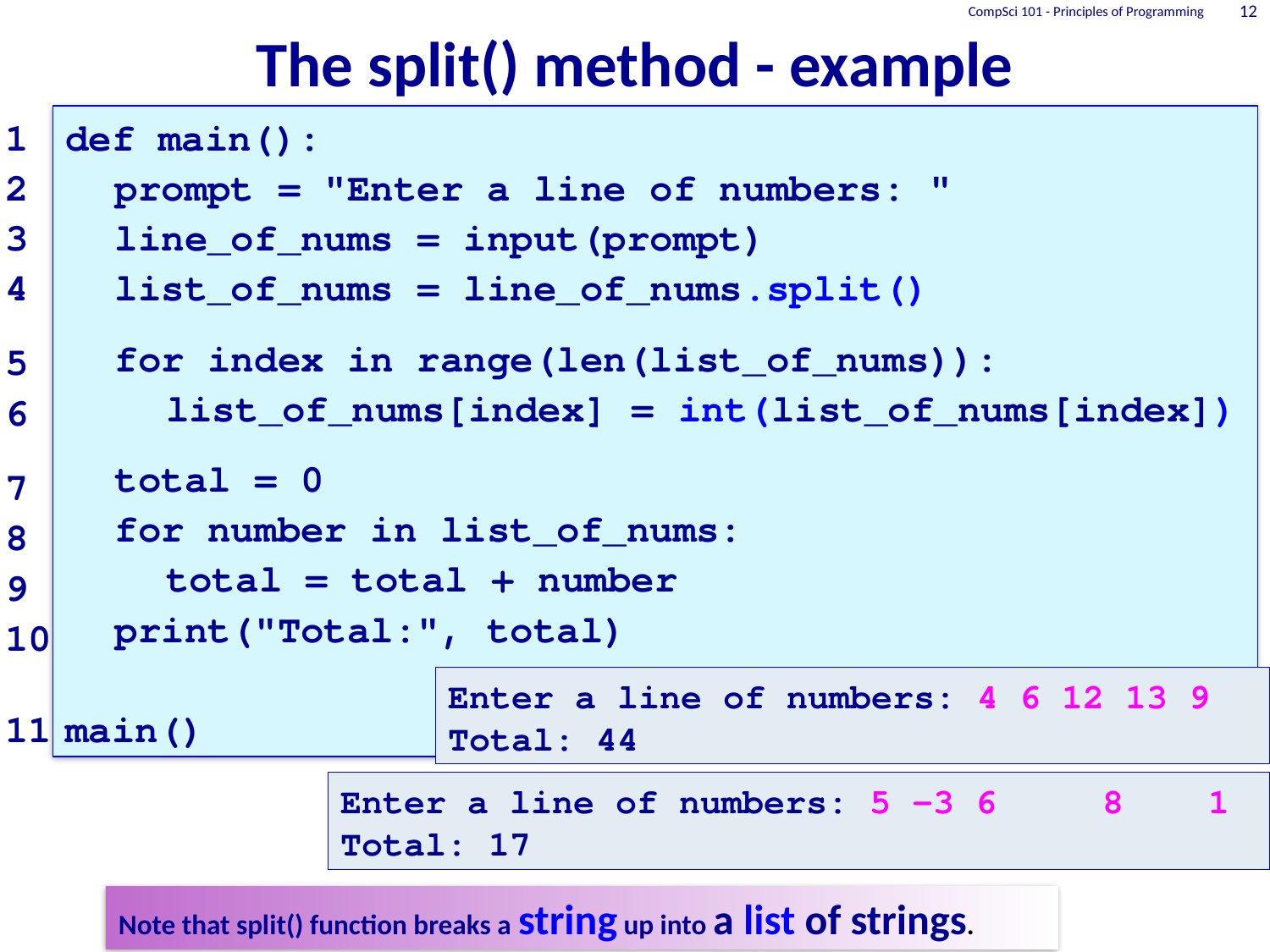

# The split() method - example
CompSci 101 - Principles of Programming
12

1
2
3
4

5
6

7
8
9
10

11
def main():
	prompt = "Enter a line of numbers: "
	line_of_nums = input(prompt)
	list_of_nums = line_of_nums.split()

	for index in range(len(list_of_nums)):
		list_of_nums[index] = int(list_of_nums[index])

	total = 0
	for number in list_of_nums:
		total = total + number
	print("Total:", total)

main()
Enter a line of numbers: 4 6 12 13 9
Total: 44
Enter a line of numbers: 5 -3 6     8    1
Total: 17
Note that split() function breaks a string up into a list of strings.